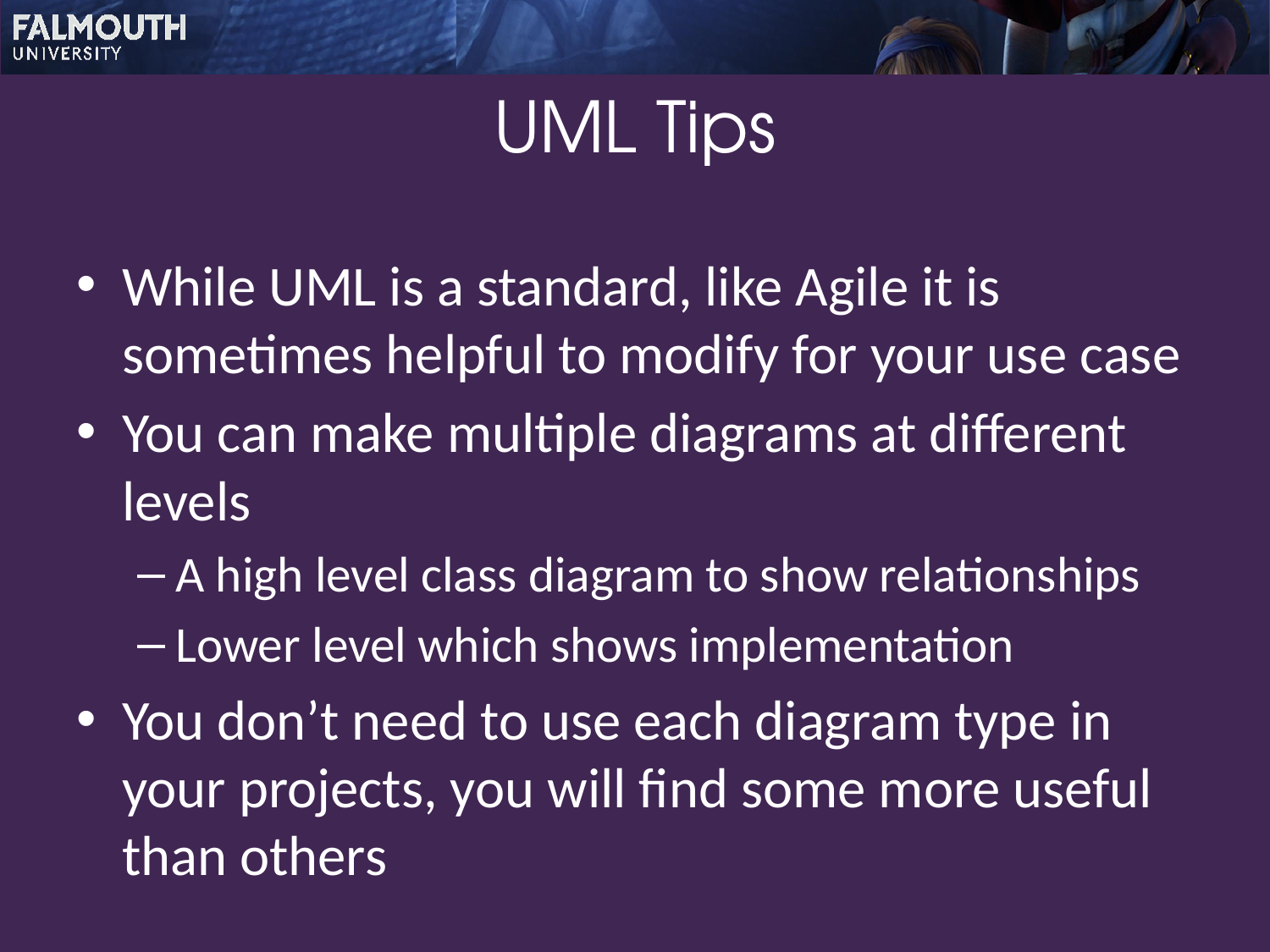

# UML Tips
While UML is a standard, like Agile it is sometimes helpful to modify for your use case
You can make multiple diagrams at different levels
A high level class diagram to show relationships
Lower level which shows implementation
You don’t need to use each diagram type in your projects, you will find some more useful than others